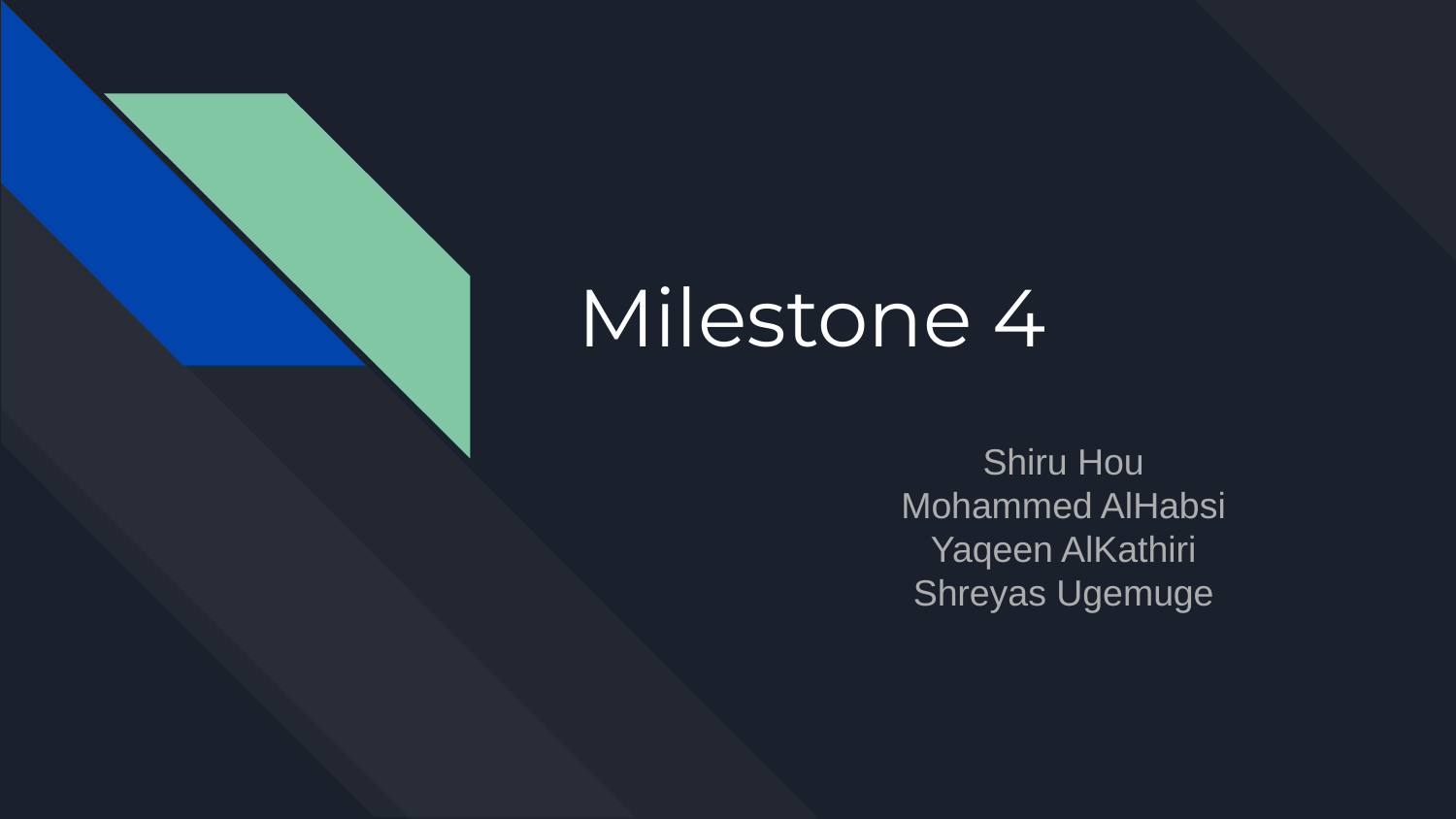

# Milestone 4
Shiru Hou
Mohammed AlHabsi
Yaqeen AlKathiri
Shreyas Ugemuge